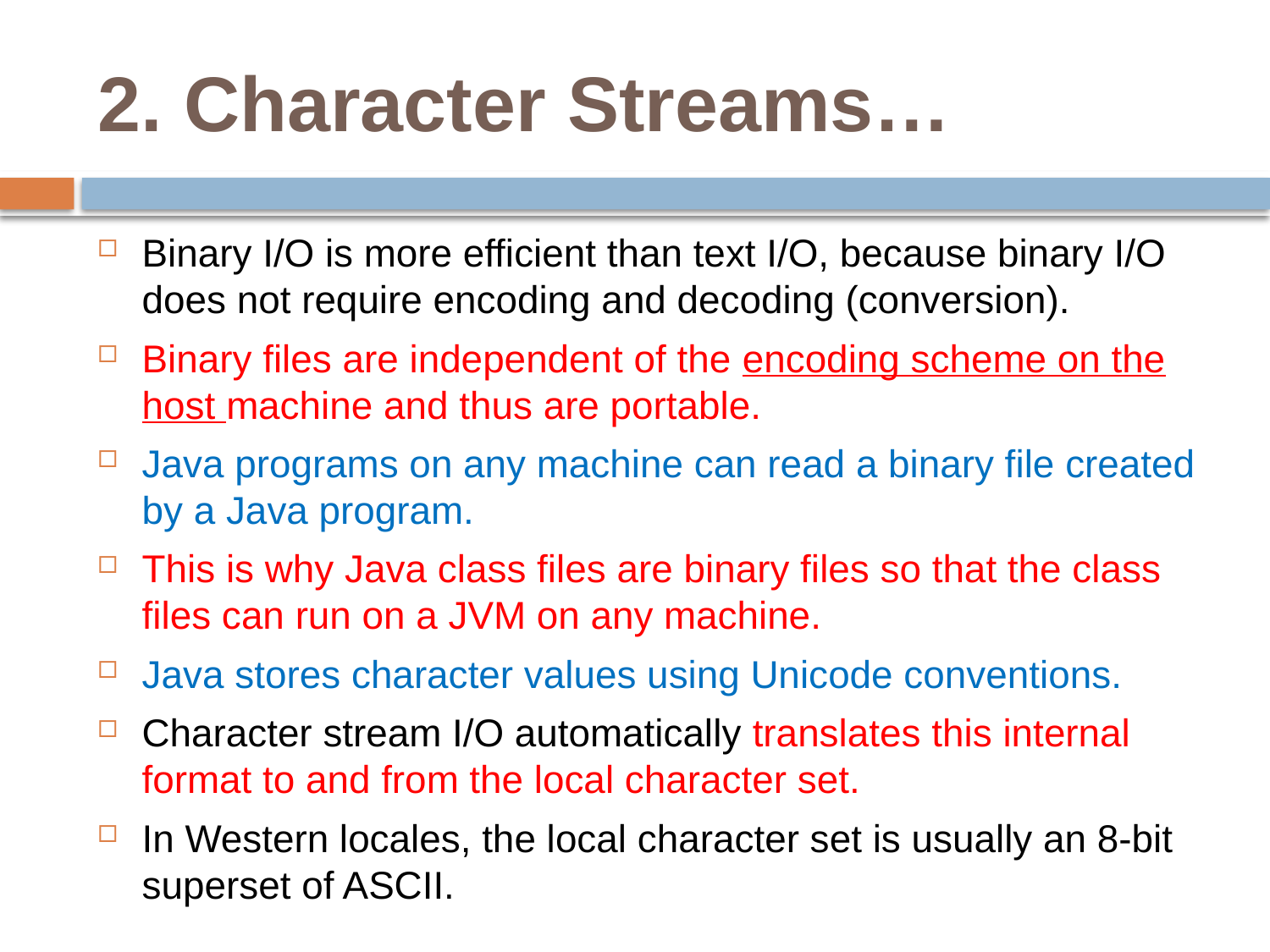

# 2. Character Streams…
Binary I/O is more efficient than text I/O, because binary I/O does not require encoding and decoding (conversion).
Binary files are independent of the encoding scheme on the host machine and thus are portable.
Java programs on any machine can read a binary file created by a Java program.
This is why Java class files are binary files so that the class files can run on a JVM on any machine.
Java stores character values using Unicode conventions.
Character stream I/O automatically translates this internal format to and from the local character set.
In Western locales, the local character set is usually an 8-bit superset of ASCII.